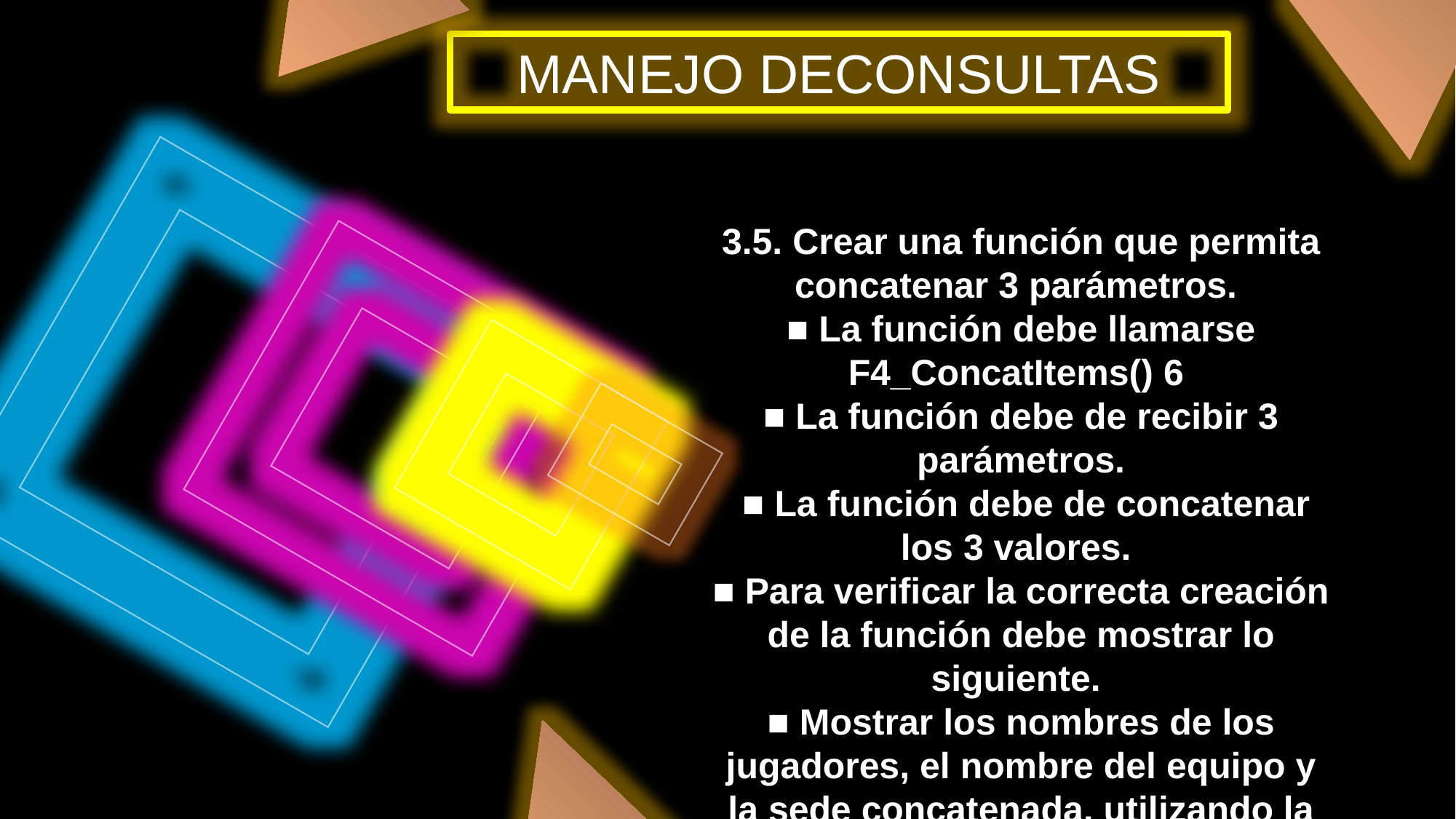

MANEJO DECONSULTAS
3.5. Crear una función que permita concatenar 3 parámetros.
■ La función debe llamarse F4_ConcatItems() 6
■ La función debe de recibir 3 parámetros.
 ■ La función debe de concatenar los 3 valores.
■ Para verificar la correcta creación de la función debe mostrar lo siguiente.
■ Mostrar los nombres de los jugadores, el nombre del equipo y la sede concatenada, utilizando la función que acaba de crear.